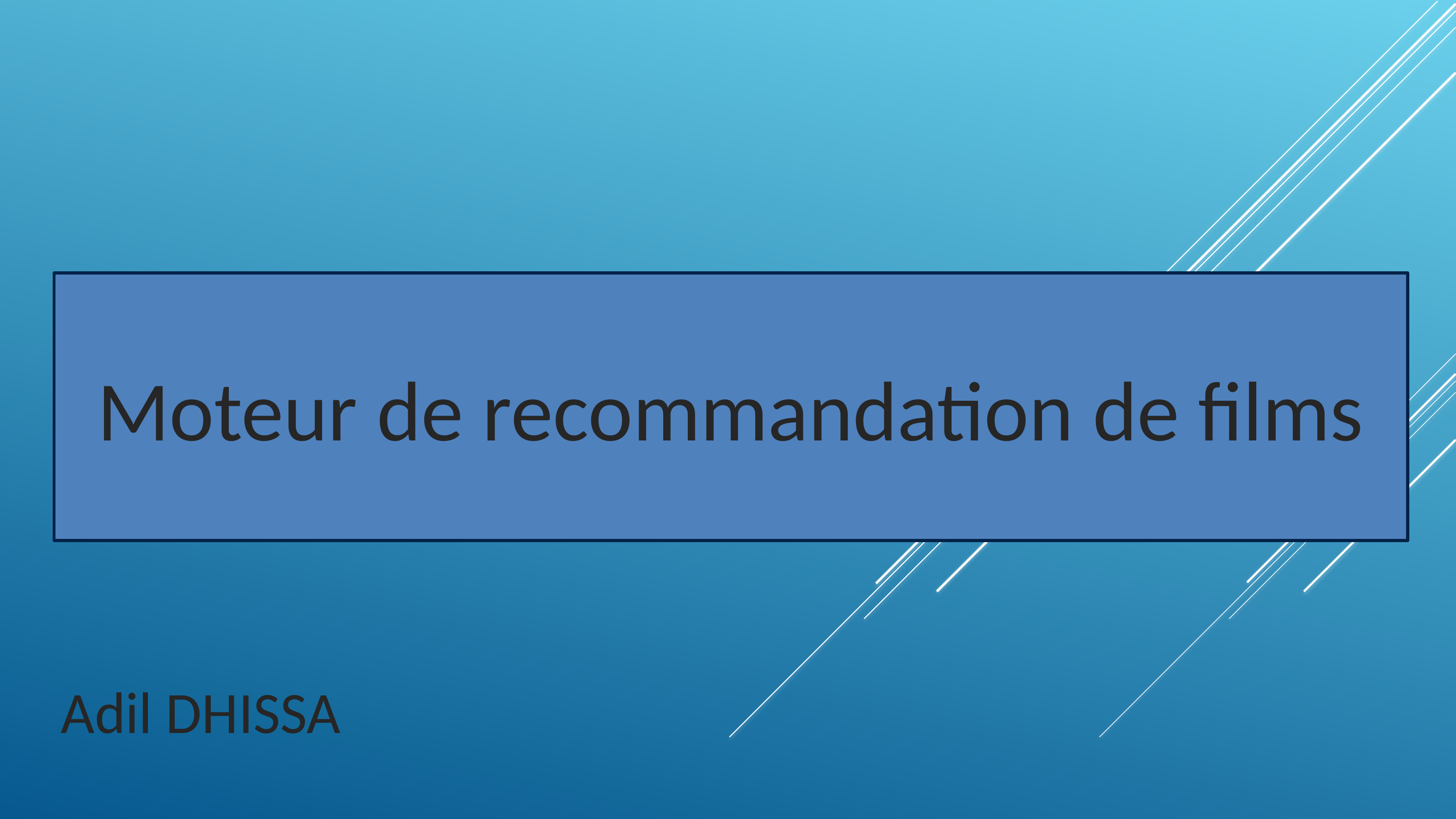

Moteur de recommandation de films

Adil DHISSA